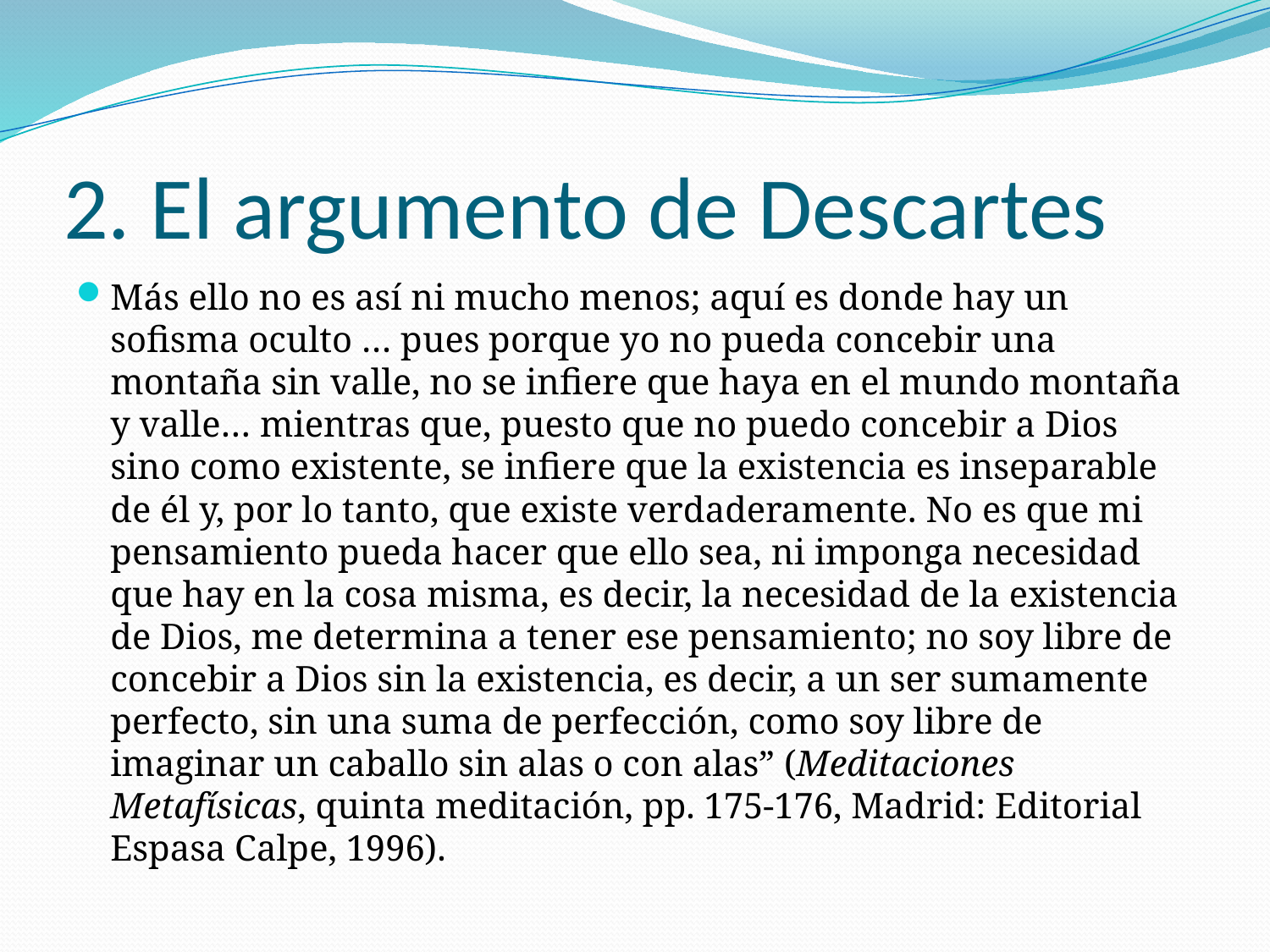

# 2. El argumento de Descartes
Más ello no es así ni mucho menos; aquí es donde hay un sofisma oculto … pues porque yo no pueda concebir una montaña sin valle, no se infiere que haya en el mundo montaña y valle… mientras que, puesto que no puedo concebir a Dios sino como existente, se infiere que la existencia es inseparable de él y, por lo tanto, que existe verdaderamente. No es que mi pensamiento pueda hacer que ello sea, ni imponga necesidad que hay en la cosa misma, es decir, la necesidad de la existencia de Dios, me determina a tener ese pensamiento; no soy libre de concebir a Dios sin la existencia, es decir, a un ser sumamente perfecto, sin una suma de perfección, como soy libre de imaginar un caballo sin alas o con alas” (Meditaciones Metafísicas, quinta meditación, pp. 175-176, Madrid: Editorial Espasa Calpe, 1996).